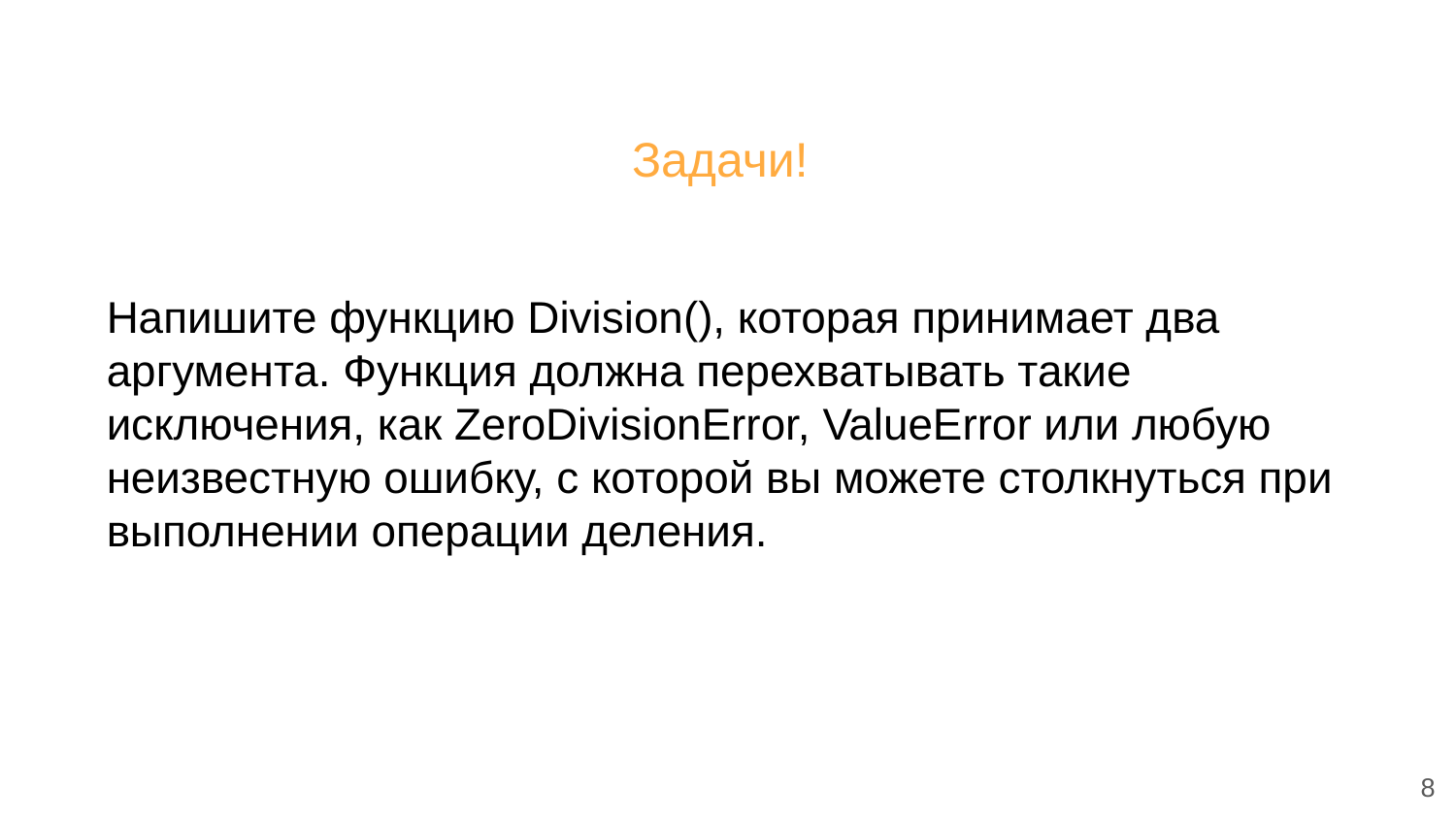

Задачи!
Напишите функцию Division(), которая принимает два аргумента. Функция должна перехватывать такие исключения, как ZeroDivisionError, ValueError или любую неизвестную ошибку, с которой вы можете столкнуться при выполнении операции деления.
8